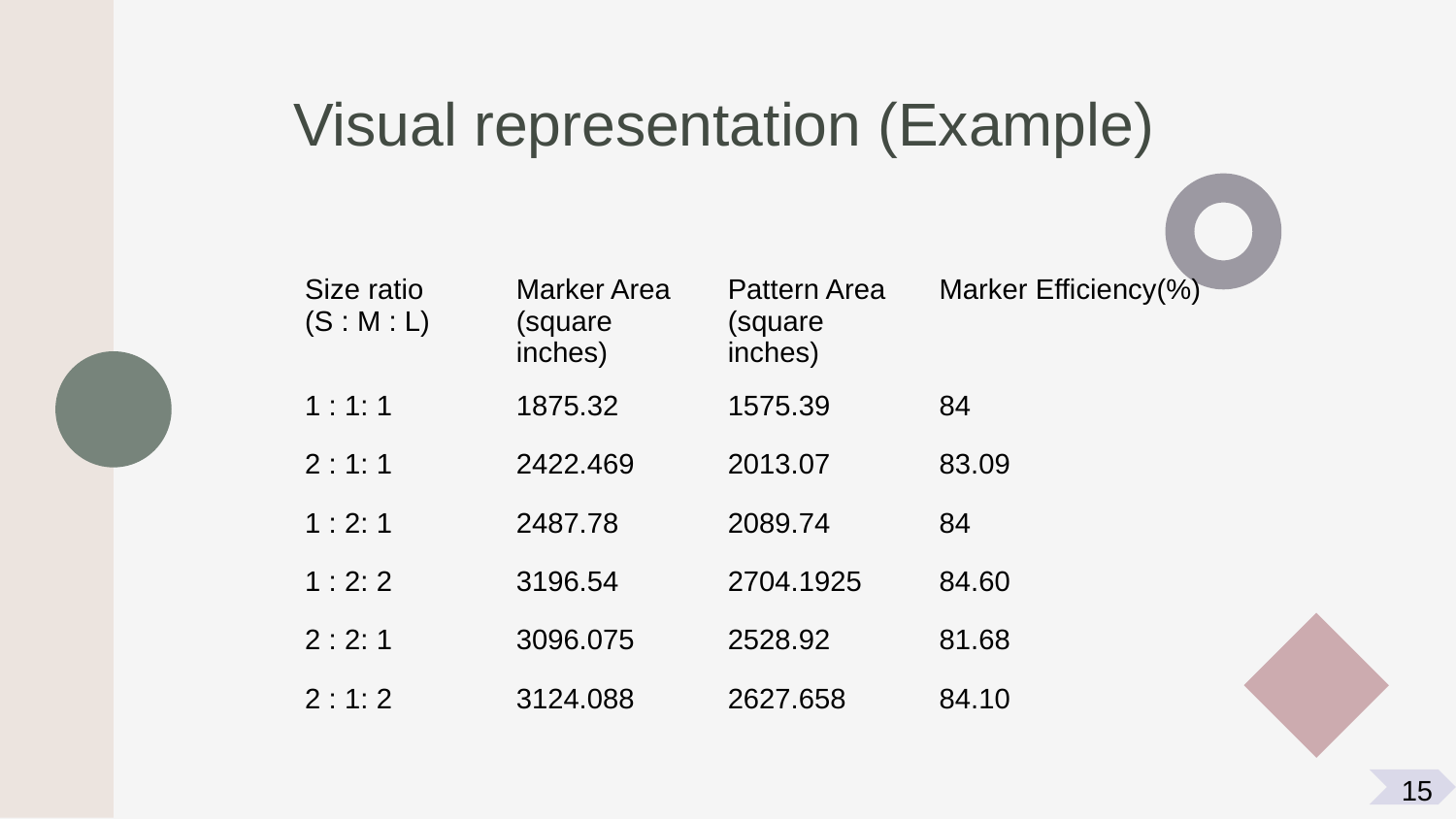

# Visual representation (Example)

| Size ratio (S : M : L) | Marker Area (square inches) | Pattern Area (square inches) | Marker Efficiency(%) |
| --- | --- | --- | --- |
| 1 : 1: 1 | 1875.32 | 1575.39 | 84 |
| 2 : 1: 1 | 2422.469 | 2013.07 | 83.09 |
| 1 : 2: 1 | 2487.78 | 2089.74 | 84 |
| 1 : 2: 2 | 3196.54 | 2704.1925 | 84.60 |
| 2 : 2: 1 | 3096.075 | 2528.92 | 81.68 |
| 2 : 1: 2 | 3124.088 | 2627.658 | 84.10 |

15